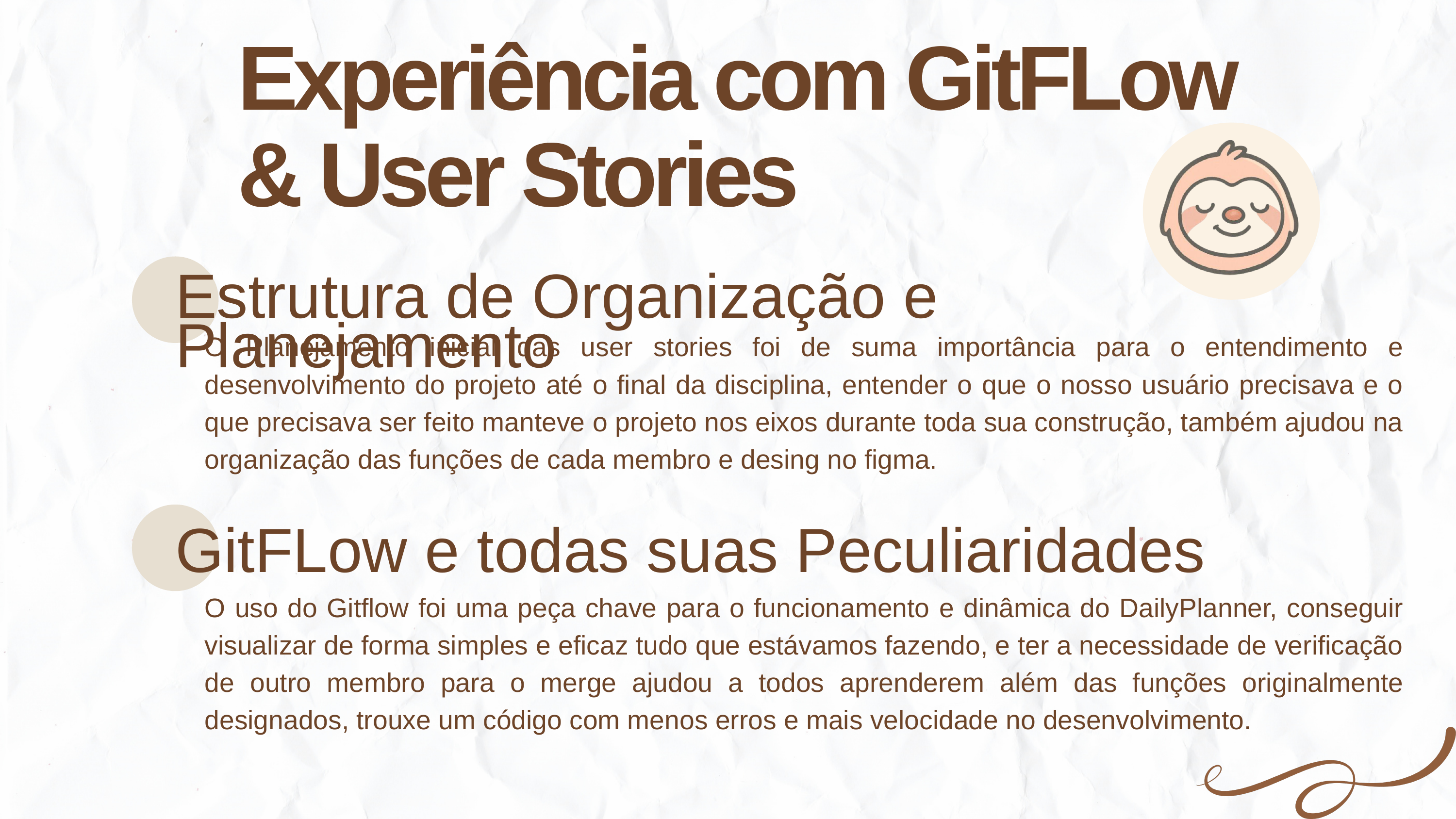

Experiência com GitFLow
& User Stories

Estrutura de Organização e Planejamento
O Planejamento inicial das user stories foi de suma importância para o entendimento e desenvolvimento do projeto até o final da disciplina, entender o que o nosso usuário precisava e o que precisava ser feito manteve o projeto nos eixos durante toda sua construção, também ajudou na organização das funções de cada membro e desing no figma.

GitFLow e todas suas Peculiaridades
O uso do Gitflow foi uma peça chave para o funcionamento e dinâmica do DailyPlanner, conseguir visualizar de forma simples e eficaz tudo que estávamos fazendo, e ter a necessidade de verificação de outro membro para o merge ajudou a todos aprenderem além das funções originalmente designados, trouxe um código com menos erros e mais velocidade no desenvolvimento.